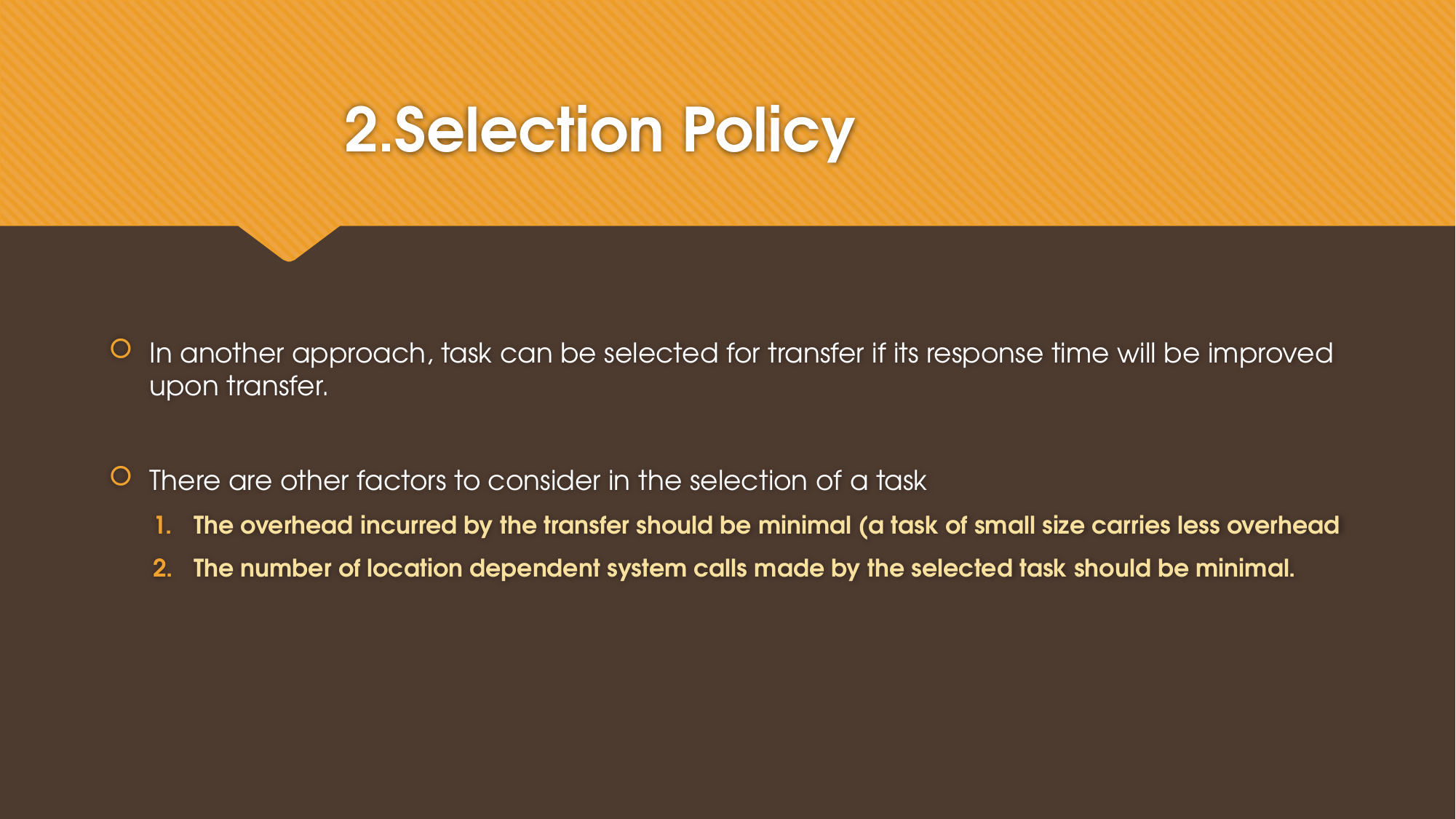

# 2.Selection Policy
In another approach, task can be selected for transfer if its response time will be improved upon transfer.

There are other factors to consider in the selection of a task
The overhead incurred by the transfer should be minimal (a task of small size carries less overhead
The number of location dependent system calls made by the selected task should be minimal.